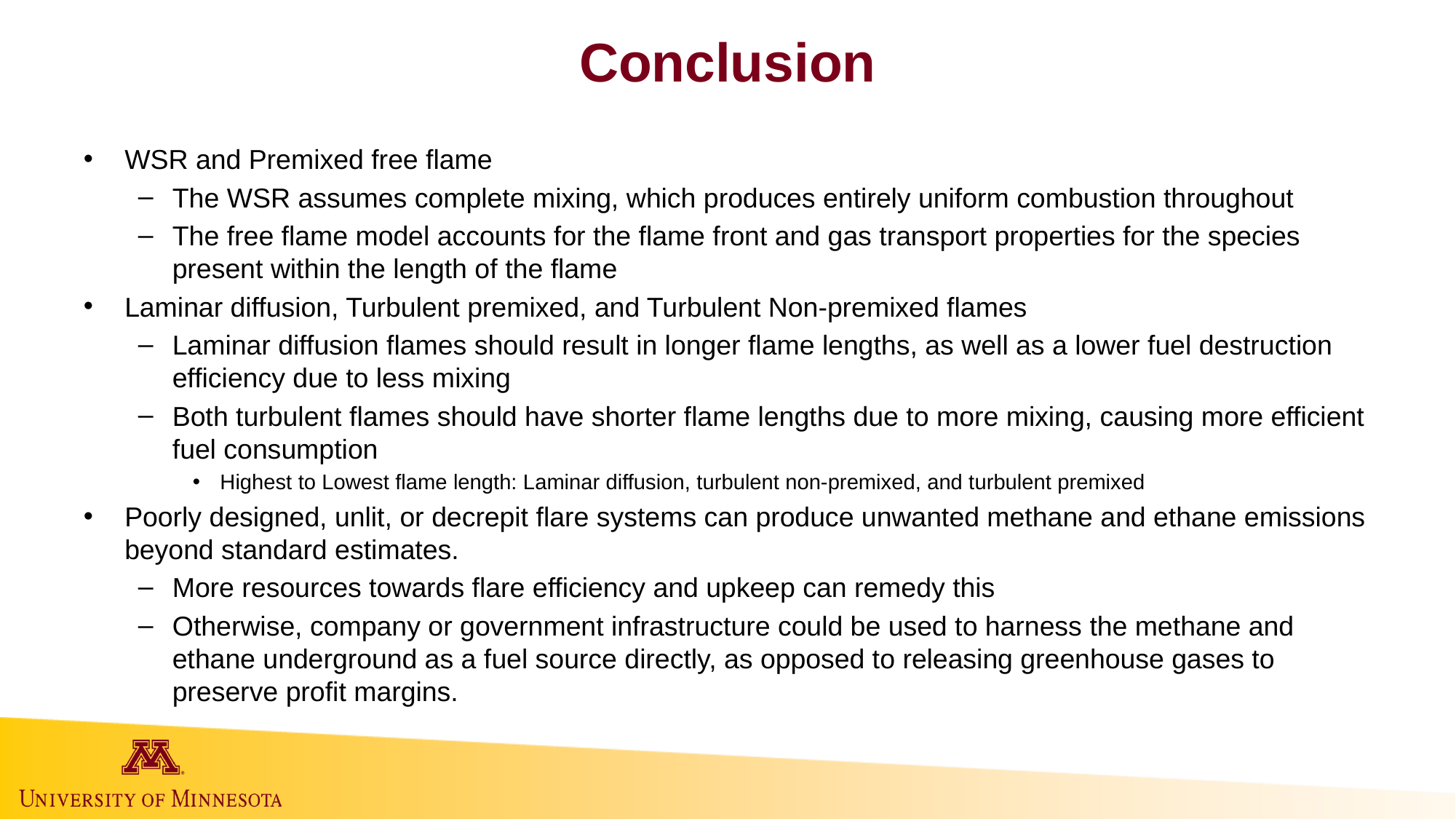

# Conclusion
WSR and Premixed free flame
The WSR assumes complete mixing, which produces entirely uniform combustion throughout
The free flame model accounts for the flame front and gas transport properties for the species present within the length of the flame
Laminar diffusion, Turbulent premixed, and Turbulent Non-premixed flames
Laminar diffusion flames should result in longer flame lengths, as well as a lower fuel destruction efficiency due to less mixing
Both turbulent flames should have shorter flame lengths due to more mixing, causing more efficient fuel consumption
Highest to Lowest flame length: Laminar diffusion, turbulent non-premixed, and turbulent premixed
Poorly designed, unlit, or decrepit flare systems can produce unwanted methane and ethane emissions beyond standard estimates.
More resources towards flare efficiency and upkeep can remedy this
Otherwise, company or government infrastructure could be used to harness the methane and ethane underground as a fuel source directly, as opposed to releasing greenhouse gases to preserve profit margins.